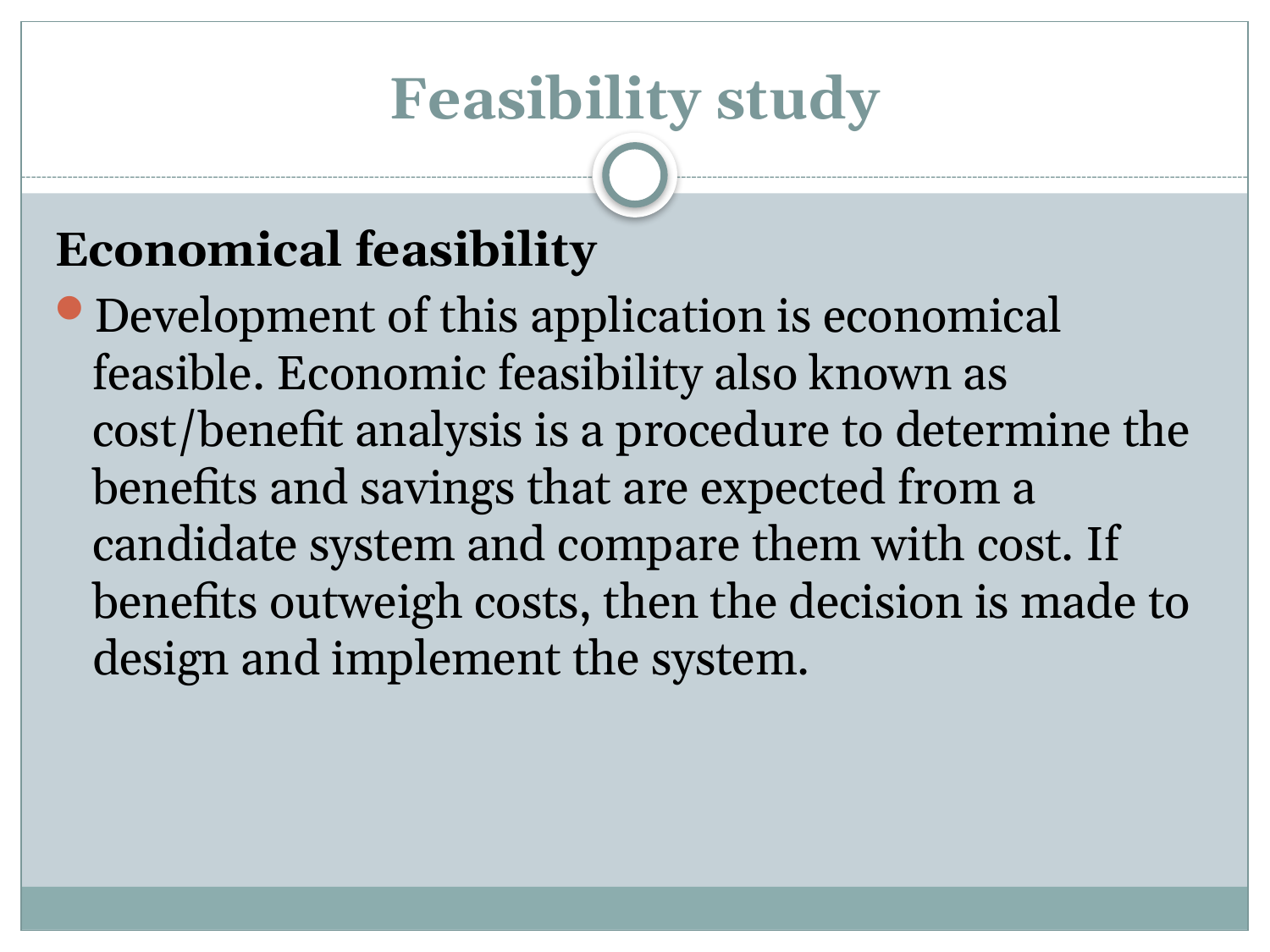

# Feasibility study
Economical feasibility
Development of this application is economical feasible. Economic feasibility also known as cost/benefit analysis is a procedure to determine the benefits and savings that are expected from a candidate system and compare them with cost. If benefits outweigh costs, then the decision is made to design and implement the system.